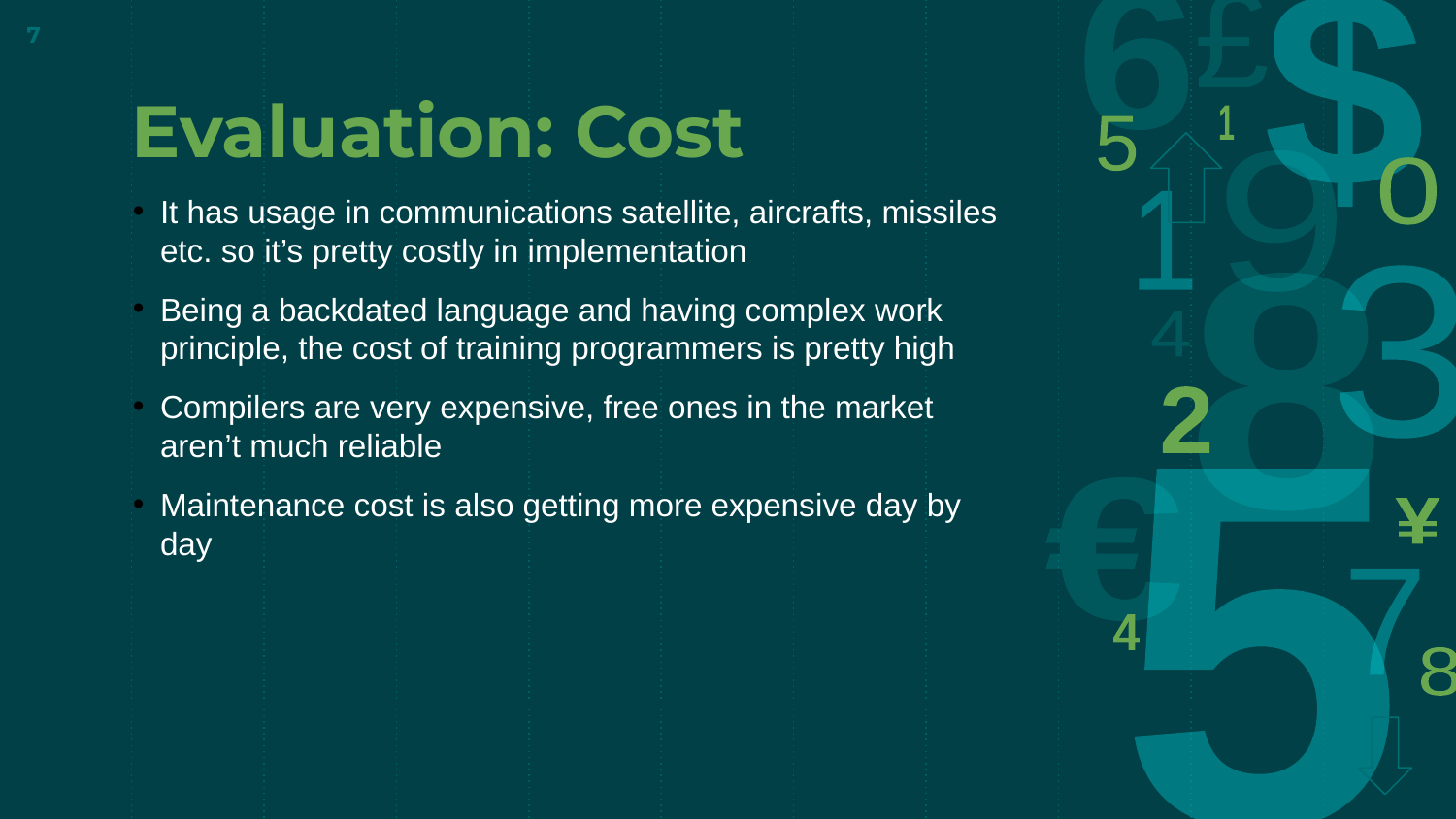

7
# Evaluation: Cost
It has usage in communications satellite, aircrafts, missiles etc. so it’s pretty costly in implementation
Being a backdated language and having complex work principle, the cost of training programmers is pretty high
Compilers are very expensive, free ones in the market aren’t much reliable
Maintenance cost is also getting more expensive day by day